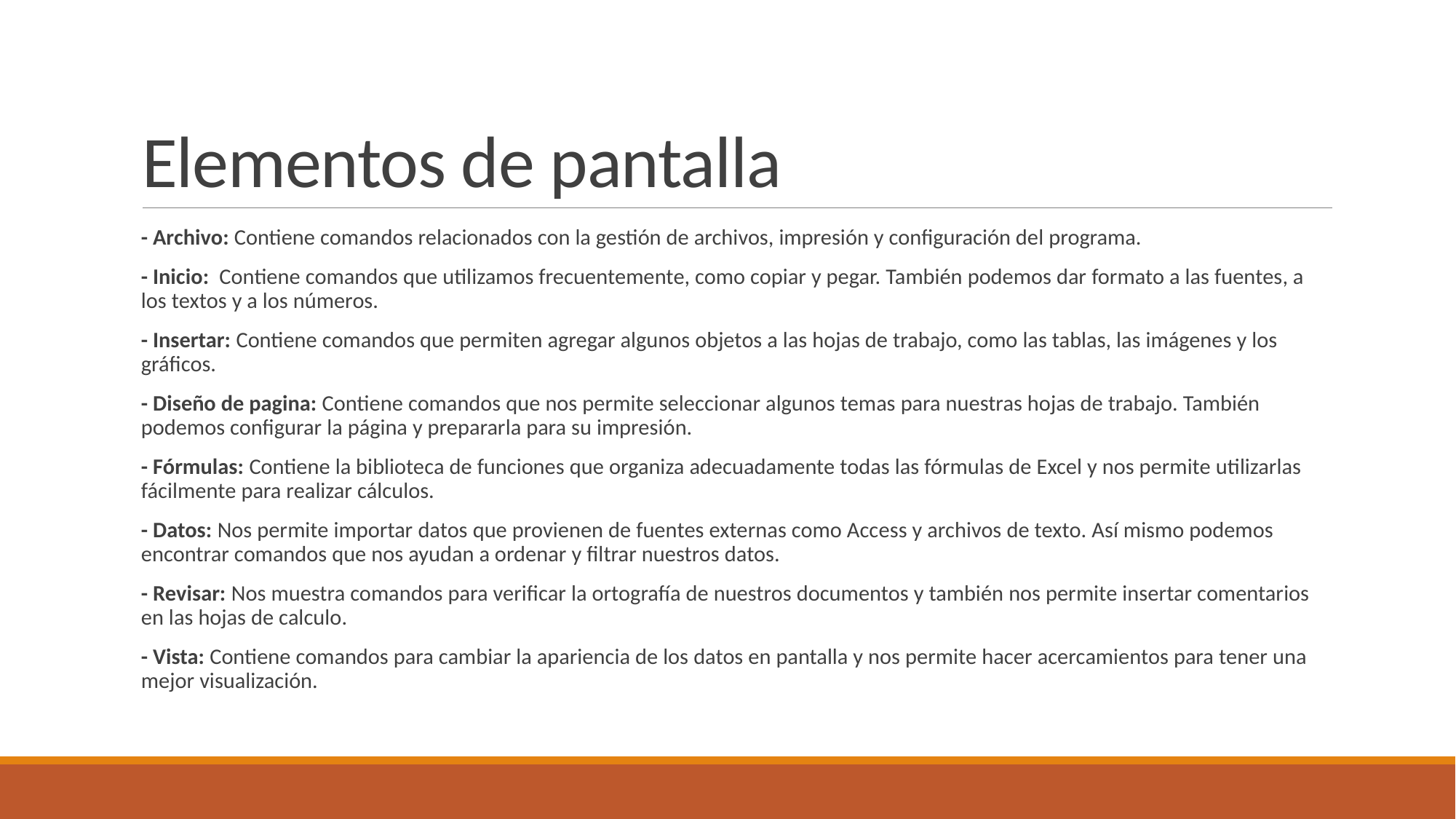

# Elementos de pantalla
- Archivo: Contiene comandos relacionados con la gestión de archivos, impresión y configuración del programa.
- Inicio:  Contiene comandos que utilizamos frecuentemente, como copiar y pegar. También podemos dar formato a las fuentes, a los textos y a los números.
- Insertar: Contiene comandos que permiten agregar algunos objetos a las hojas de trabajo, como las tablas, las imágenes y los gráficos.
- Diseño de pagina: Contiene comandos que nos permite seleccionar algunos temas para nuestras hojas de trabajo. También podemos configurar la página y prepararla para su impresión.
- Fórmulas: Contiene la biblioteca de funciones que organiza adecuadamente todas las fórmulas de Excel y nos permite utilizarlas fácilmente para realizar cálculos.
- Datos: Nos permite importar datos que provienen de fuentes externas como Access y archivos de texto. Así mismo podemos encontrar comandos que nos ayudan a ordenar y filtrar nuestros datos.
- Revisar: Nos muestra comandos para verificar la ortografía de nuestros documentos y también nos permite insertar comentarios en las hojas de calculo.
- Vista: Contiene comandos para cambiar la apariencia de los datos en pantalla y nos permite hacer acercamientos para tener una mejor visualización.